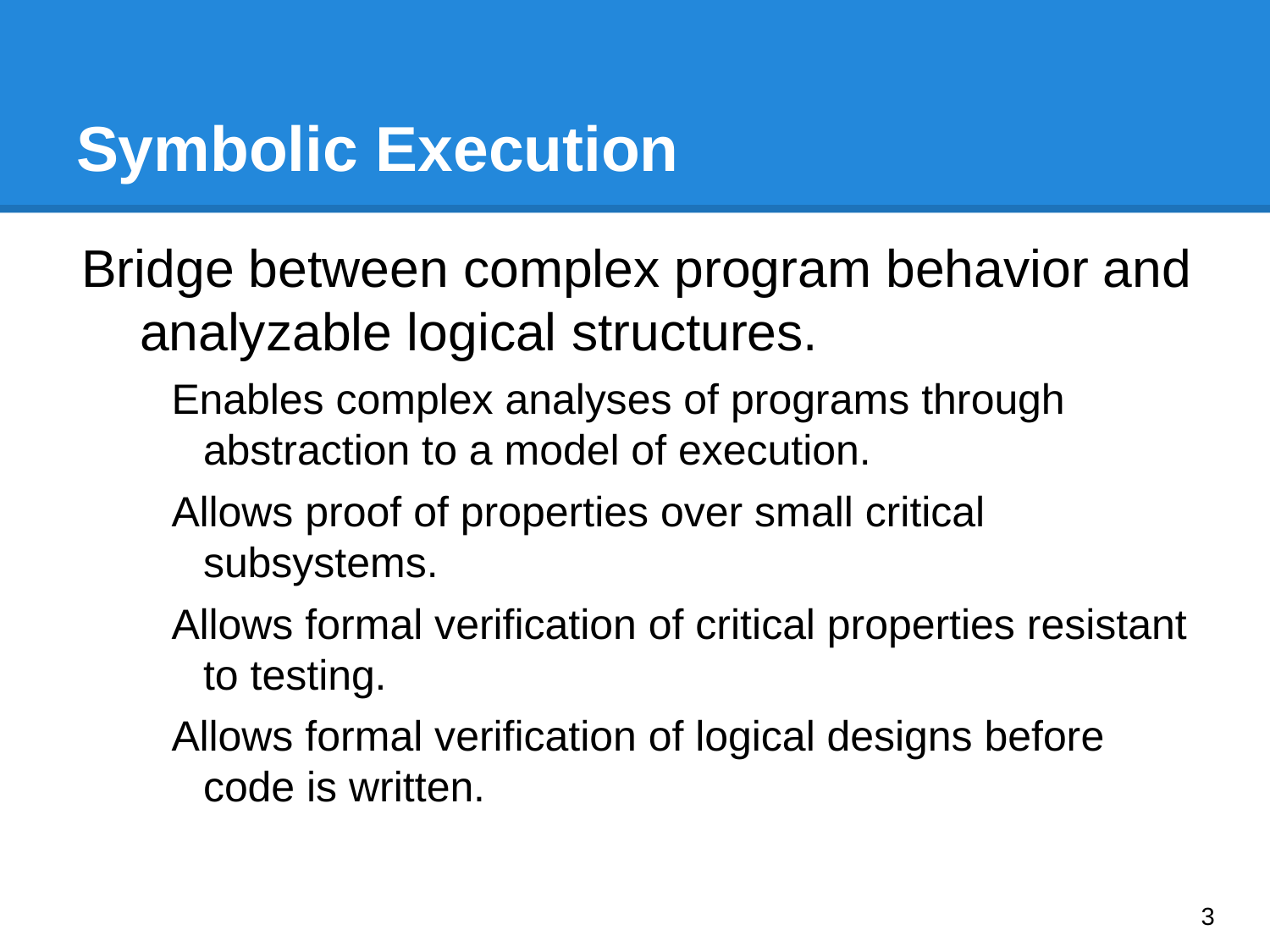

# Symbolic Execution
Bridge between complex program behavior and analyzable logical structures.
Enables complex analyses of programs through abstraction to a model of execution.
Allows proof of properties over small critical subsystems.
Allows formal verification of critical properties resistant to testing.
Allows formal verification of logical designs before code is written.
3